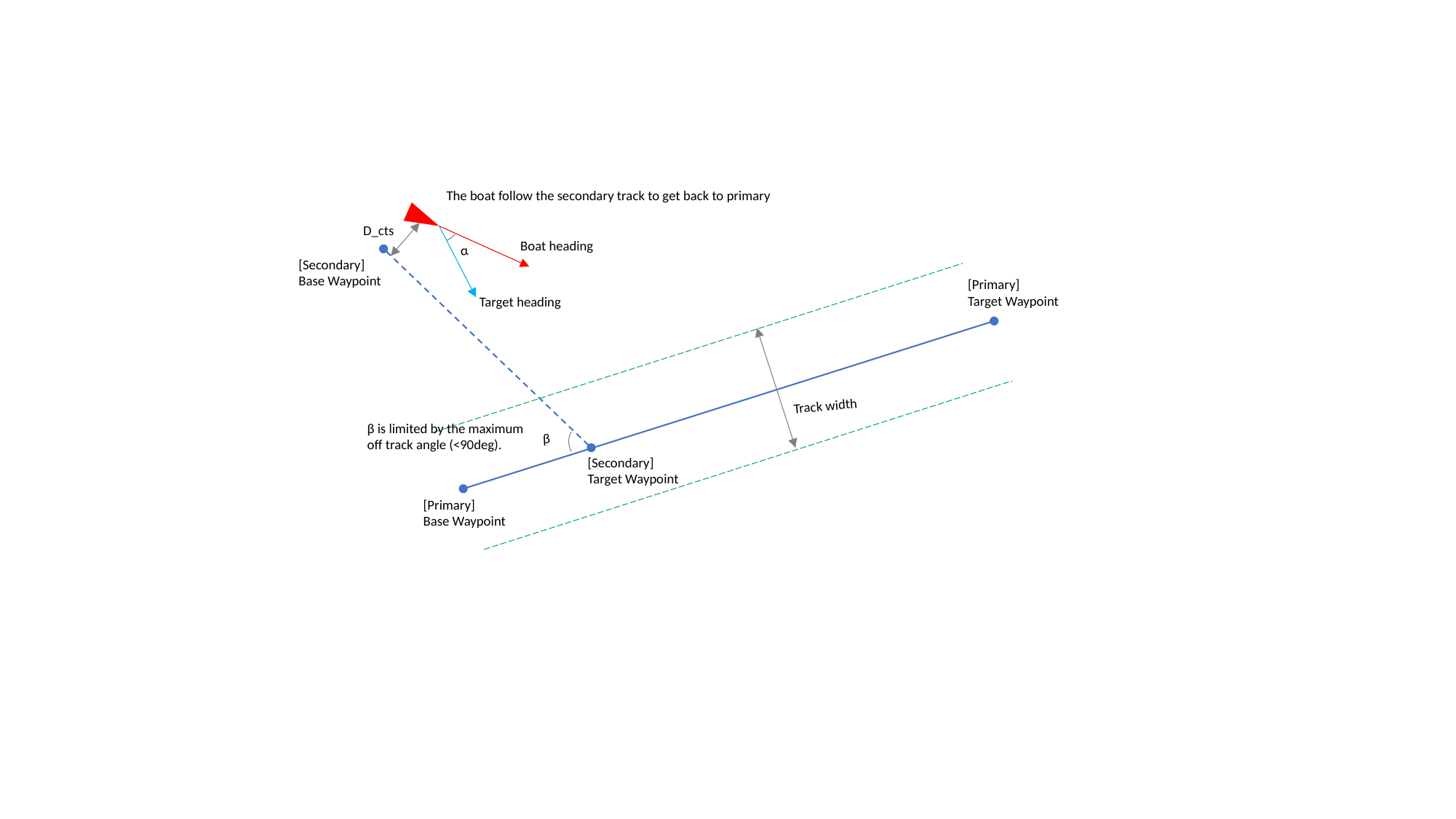

The boat follow the secondary track to get back to primary

D_cts
Boat heading
α
[Secondary]
Base Waypoint
[Primary]
Target Waypoint
Target heading
Track width
 β
β is limited by the maximum off track angle (<90deg).

[Secondary]
Target Waypoint
[Primary]
Base Waypoint